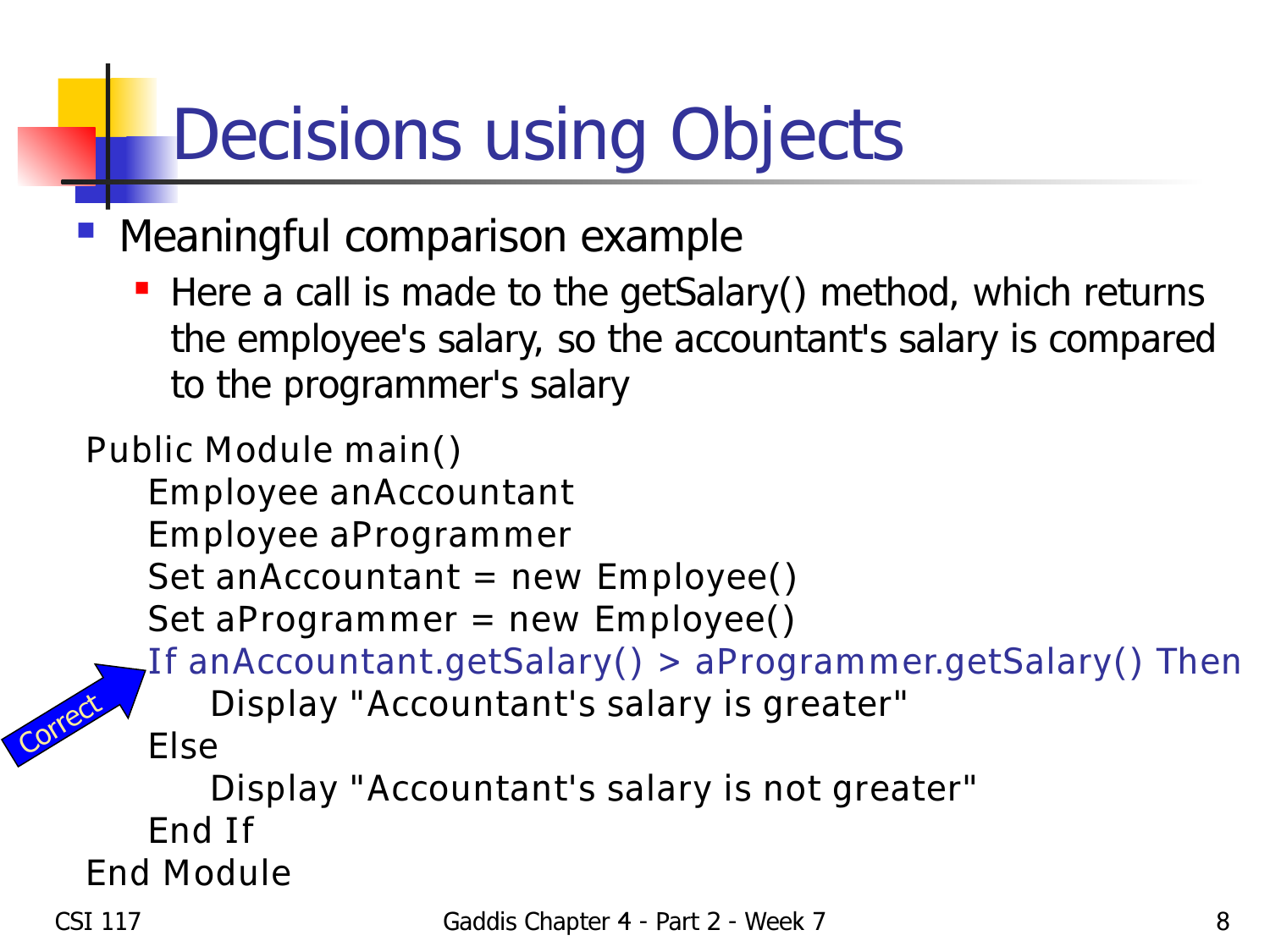

# Decisions using Objects
Meaningful comparison example
Here a call is made to the getSalary() method, which returns the employee's salary, so the accountant's salary is compared to the programmer's salary

Public Module main()
      Employee anAccountant
      Employee aProgrammer
      Set anAccountant = new Employee()
      Set aProgrammer = new Employee()
      If anAccountant.getSalary() > aProgrammer.getSalary() Then
            Display "Accountant's salary is greater"
      Else
            Display "Accountant's salary is not greater"
      End If
End Module
Correct
CSI 117
Gaddis Chapter 4 - Part 2 - Week 7
8